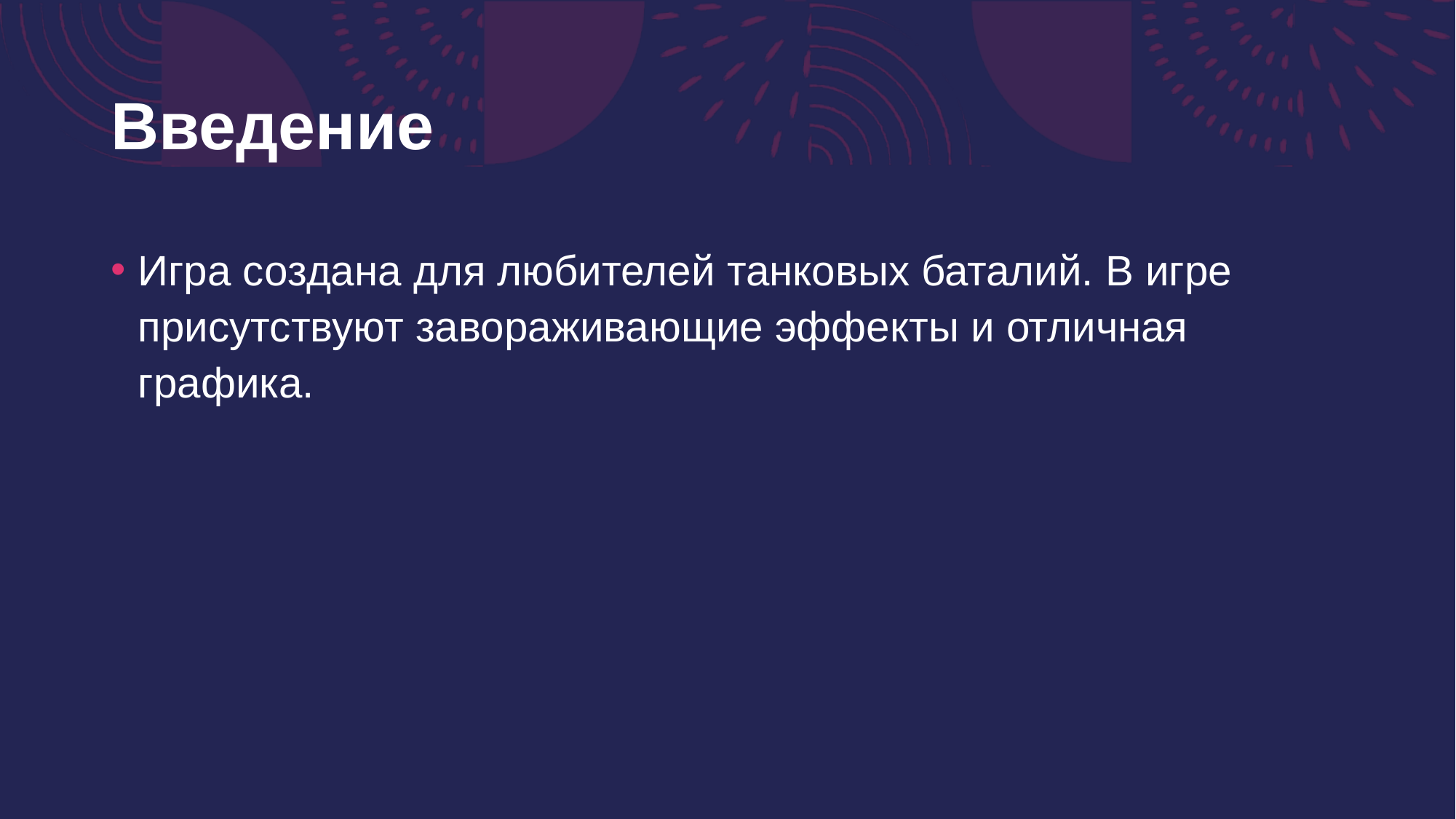

# Введение
Игра создана для любителей танковых баталий. В игре присутствуют завораживающие эффекты и отличная графика.